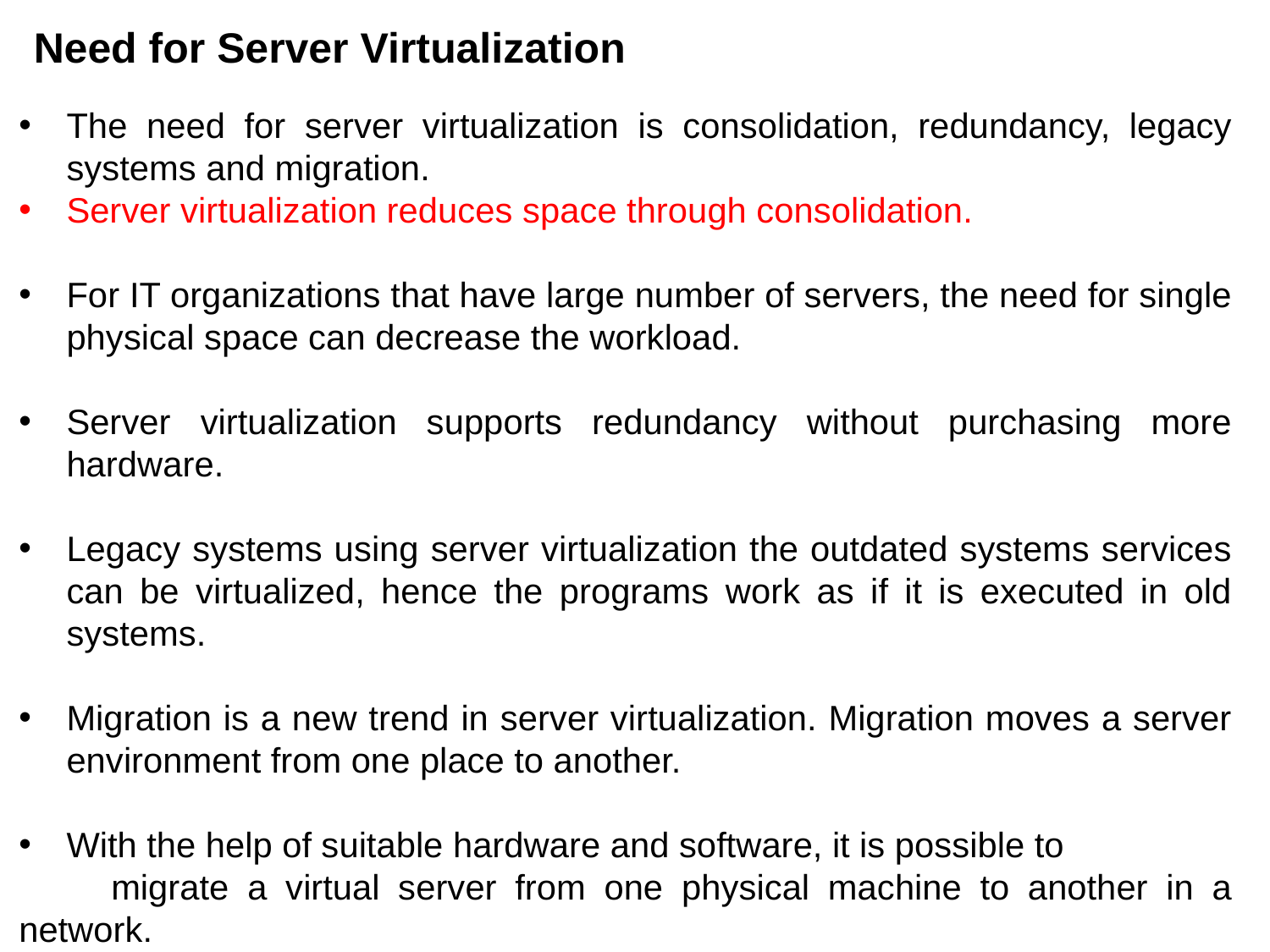

# Need for Server Virtualization
The need for server virtualization is consolidation, redundancy, legacy systems and migration.
Server virtualization reduces space through consolidation.

For IT organizations that have large number of servers, the need for single physical space can decrease the workload.

Server virtualization supports redundancy without purchasing more hardware.

Legacy systems using server virtualization the outdated systems services can be virtualized, hence the programs work as if it is executed in old systems.

Migration is a new trend in server virtualization. Migration moves a server environment from one place to another.

With the help of suitable hardware and software, it is possible to
     migrate a virtual server from one physical machine to another in a network.